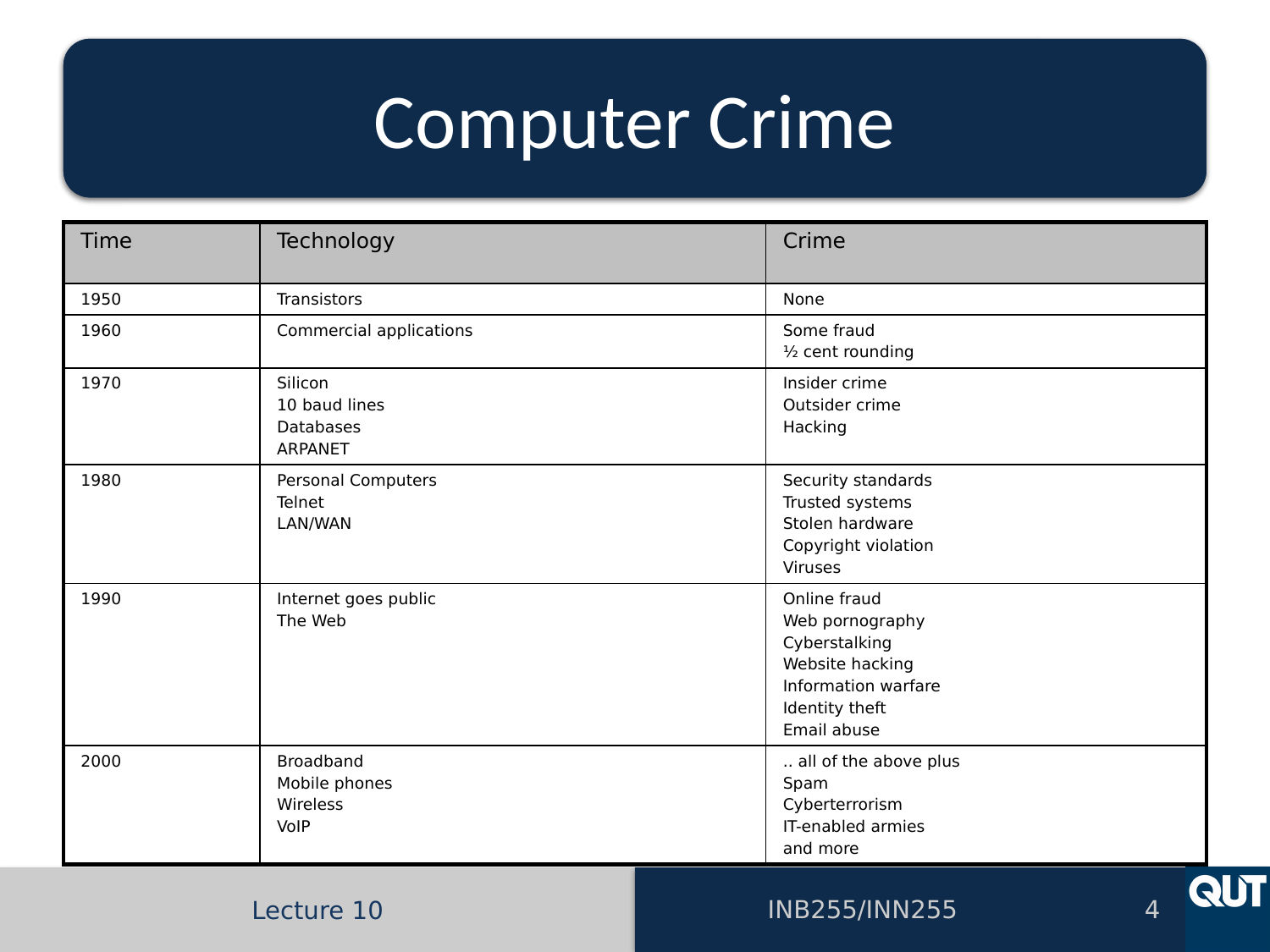

# Computer Crime
| Time | Technology | Crime |
| --- | --- | --- |
| 1950 | Transistors | None |
| 1960 | Commercial applications | Some fraud ½ cent rounding |
| 1970 | Silicon 10 baud lines Databases ARPANET | Insider crime Outsider crime Hacking |
| 1980 | Personal Computers Telnet LAN/WAN | Security standards Trusted systems Stolen hardware Copyright violation Viruses |
| 1990 | Internet goes public The Web | Online fraud Web pornography Cyberstalking Website hacking Information warfare Identity theft Email abuse |
| 2000 | Broadband Mobile phones Wireless VoIP | .. all of the above plus Spam Cyberterrorism IT-enabled armies and more |
Lecture 10